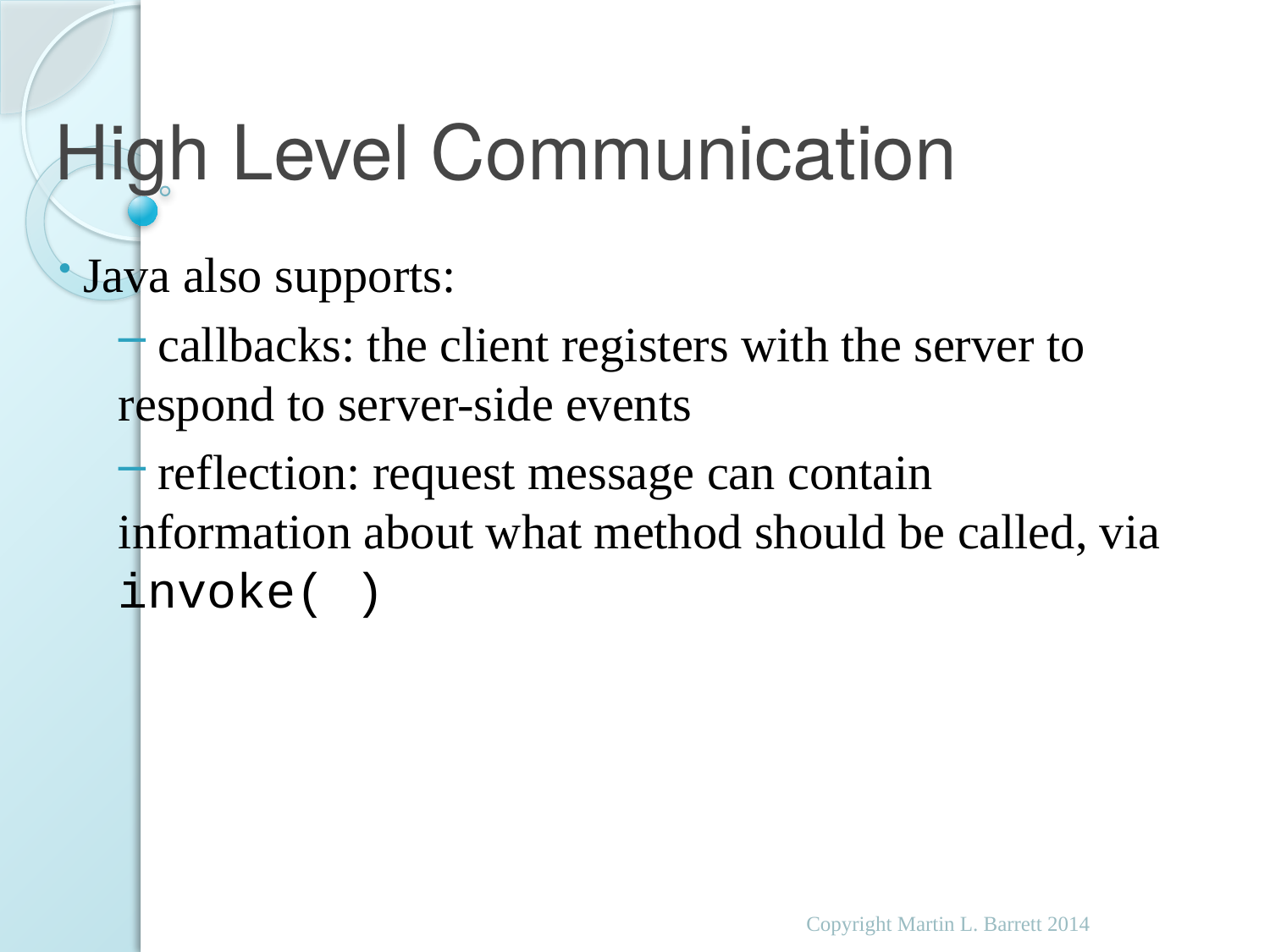

# High Level Communication
 Java also supports:
 callbacks: the client registers with the server to respond to server-side events
 reflection: request message can contain information about what method should be called, via invoke( )
Copyright Martin L. Barrett 2014